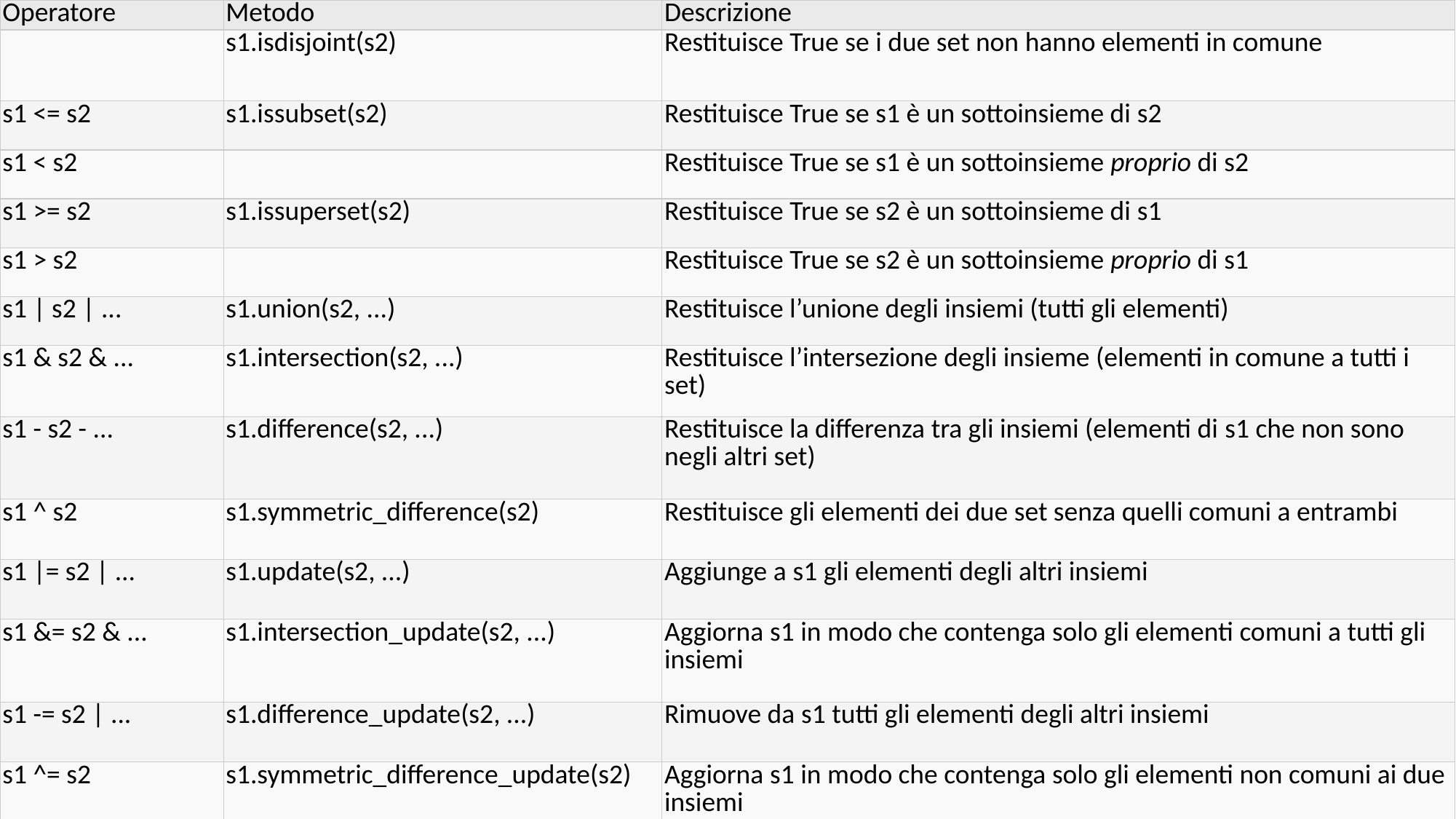

| Operatore | Metodo | Descrizione |
| --- | --- | --- |
|  | s1.isdisjoint(s2) | Restituisce True se i due set non hanno elementi in comune |
| s1 <= s2 | s1.issubset(s2) | Restituisce True se s1 è un sottoinsieme di s2 |
| s1 < s2 |  | Restituisce True se s1 è un sottoinsieme proprio di s2 |
| s1 >= s2 | s1.issuperset(s2) | Restituisce True se s2 è un sottoinsieme di s1 |
| s1 > s2 |  | Restituisce True se s2 è un sottoinsieme proprio di s1 |
| s1 | s2 | ... | s1.union(s2, ...) | Restituisce l’unione degli insiemi (tutti gli elementi) |
| s1 & s2 & ... | s1.intersection(s2, ...) | Restituisce l’intersezione degli insieme (elementi in comune a tutti i set) |
| s1 - s2 - ... | s1.difference(s2, ...) | Restituisce la differenza tra gli insiemi (elementi di s1 che non sono negli altri set) |
| s1 ^ s2 | s1.symmetric\_difference(s2) | Restituisce gli elementi dei due set senza quelli comuni a entrambi |
| s1 |= s2 | ... | s1.update(s2, ...) | Aggiunge a s1 gli elementi degli altri insiemi |
| s1 &= s2 & ... | s1.intersection\_update(s2, ...) | Aggiorna s1 in modo che contenga solo gli elementi comuni a tutti gli insiemi |
| s1 -= s2 | ... | s1.difference\_update(s2, ...) | Rimuove da s1 tutti gli elementi degli altri insiemi |
| s1 ^= s2 | s1.symmetric\_difference\_update(s2) | Aggiorna s1 in modo che contenga solo gli elementi non comuni ai due insiemi |